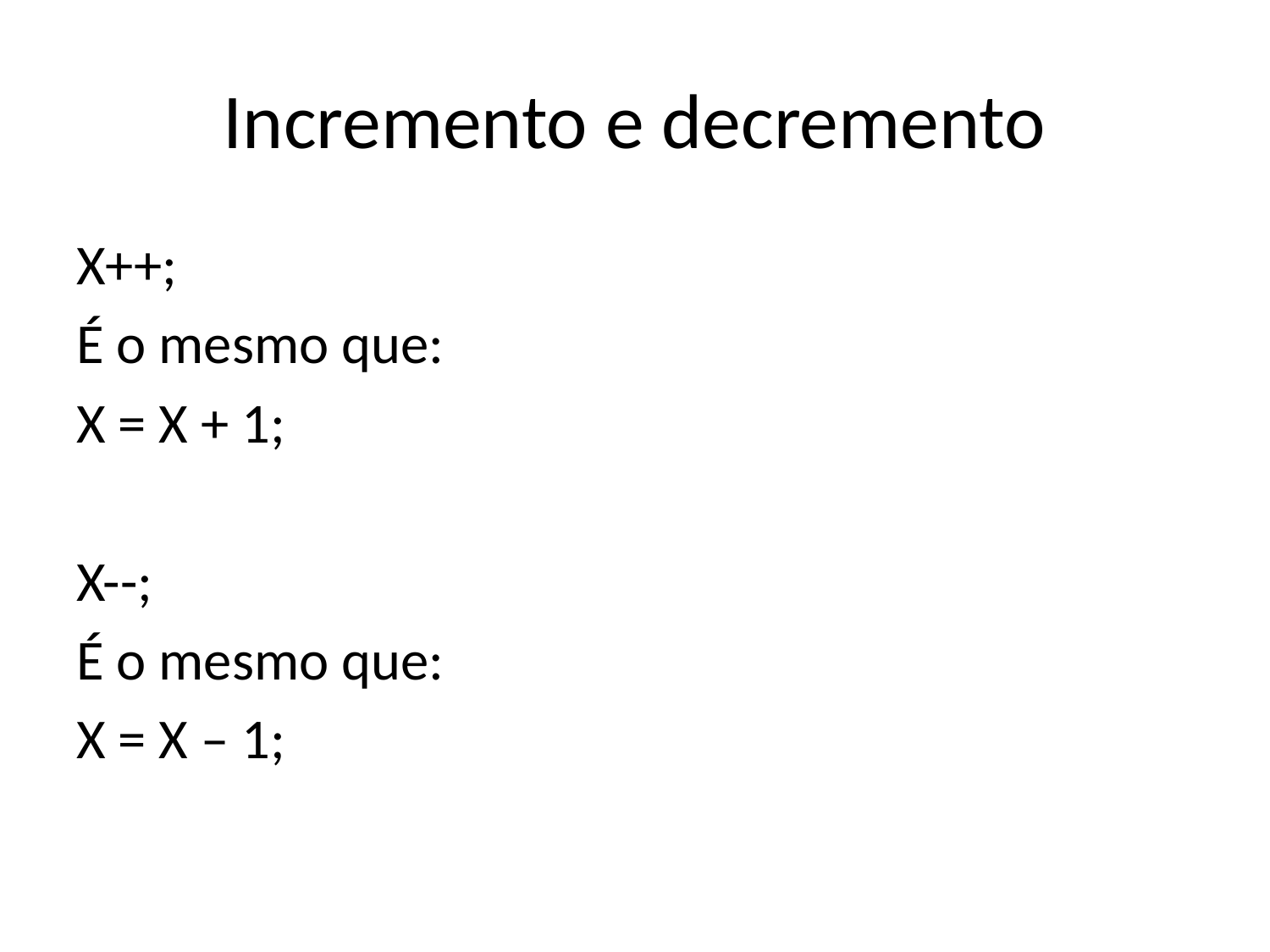

# Incremento e decremento
X++;
É o mesmo que:
X = X + 1;

X--;
É o mesmo que:
X = X – 1;